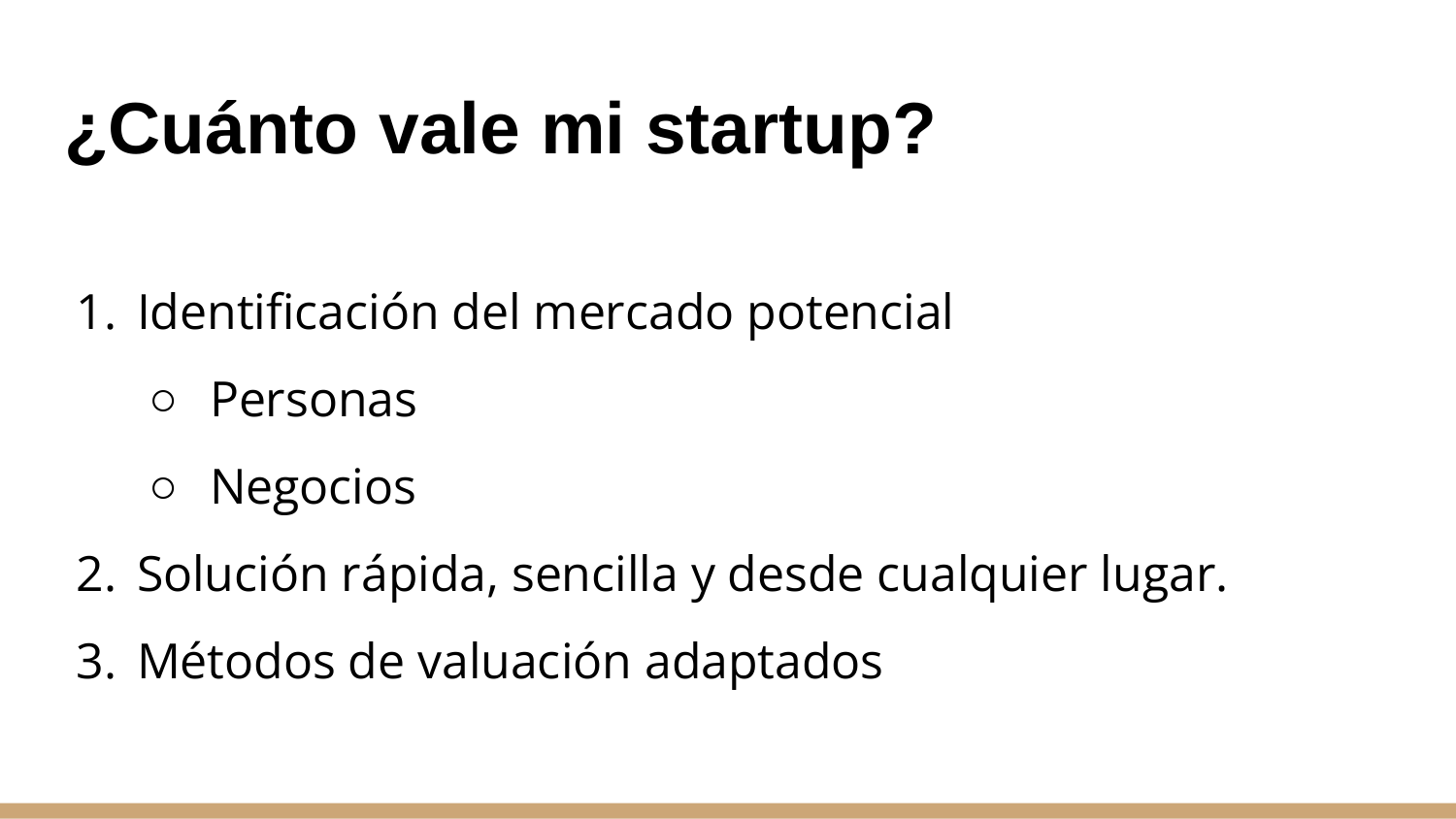

# ¿Cuánto vale mi startup?
Identificación del mercado potencial
Personas
Negocios
Solución rápida, sencilla y desde cualquier lugar.
Métodos de valuación adaptados